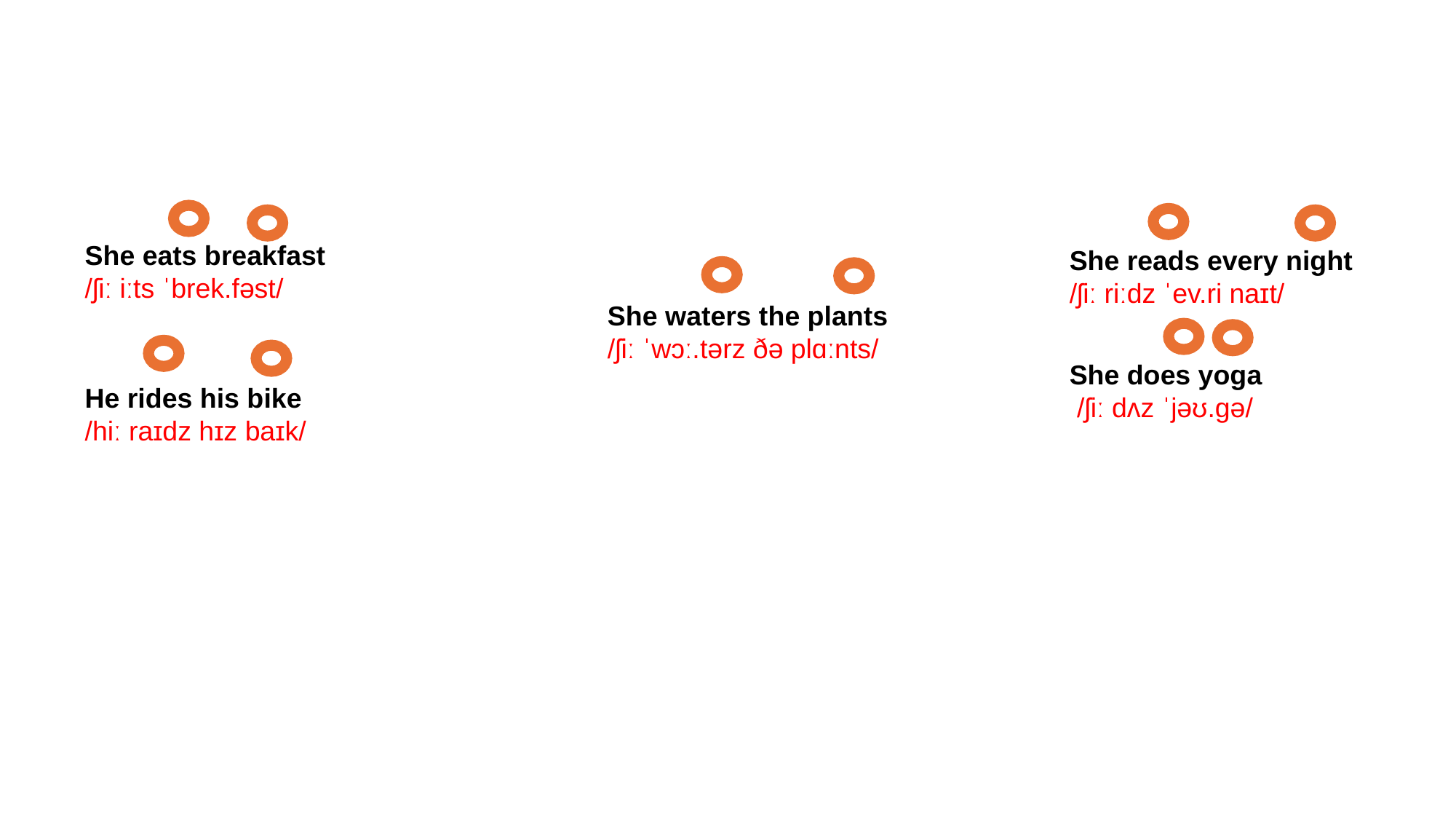

She eats breakfast
/ʃiː iːts ˈbrek.fəst/
She reads every night
/ʃiː riːdz ˈev.ri naɪt/

She waters the plants
/ʃiː ˈwɔː.tərz ðə plɑːnts/

She does yoga
 /ʃiː dʌz ˈjəʊ.ɡə/
He rides his bike
/hiː raɪdz hɪz baɪk/